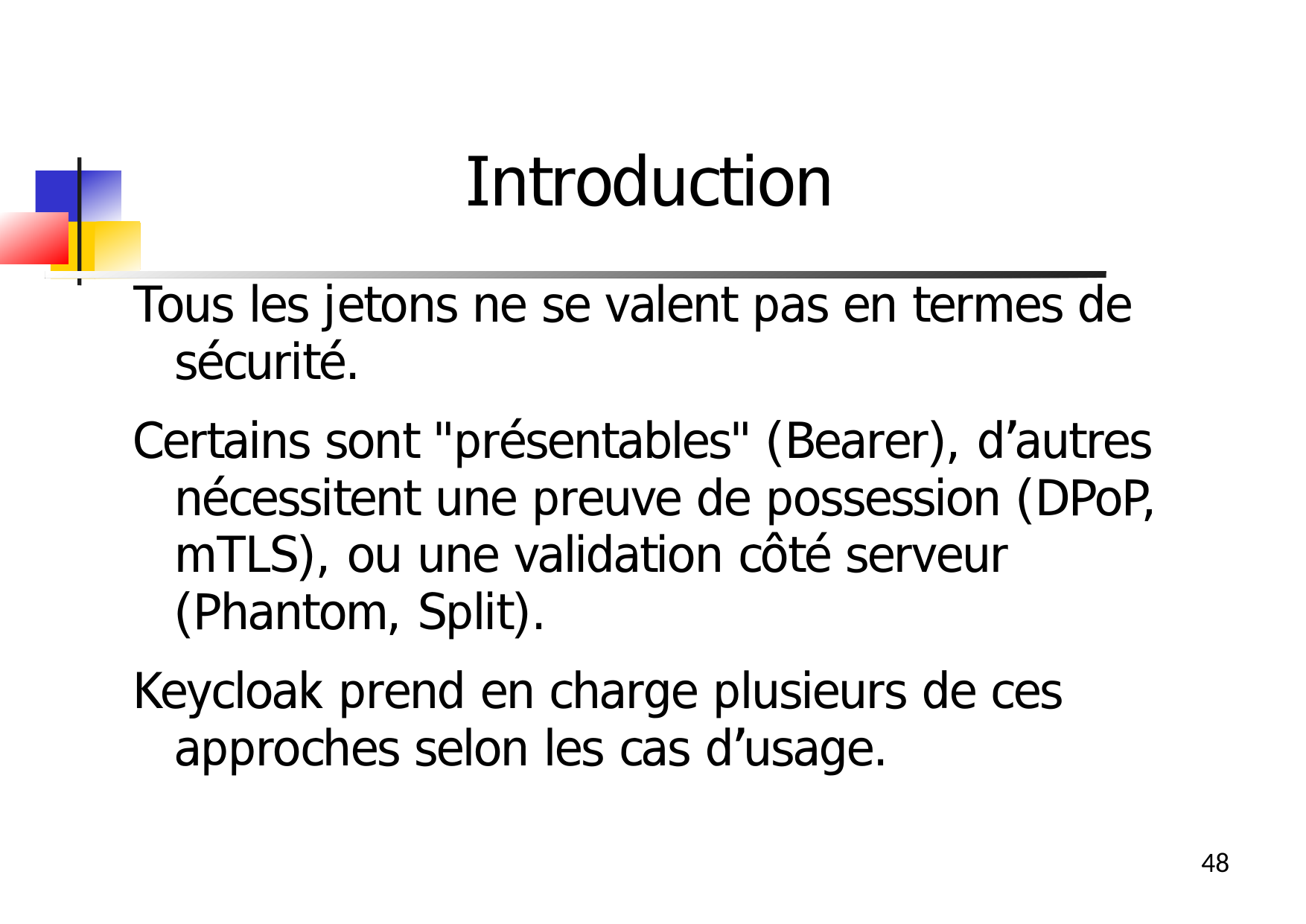

Introduction
Tous les jetons ne se valent pas en termes de sécurité.
Certains sont "présentables" (Bearer), d’autres nécessitent une preuve de possession (DPoP, mTLS), ou une validation côté serveur (Phantom, Split).
Keycloak prend en charge plusieurs de ces approches selon les cas d’usage.